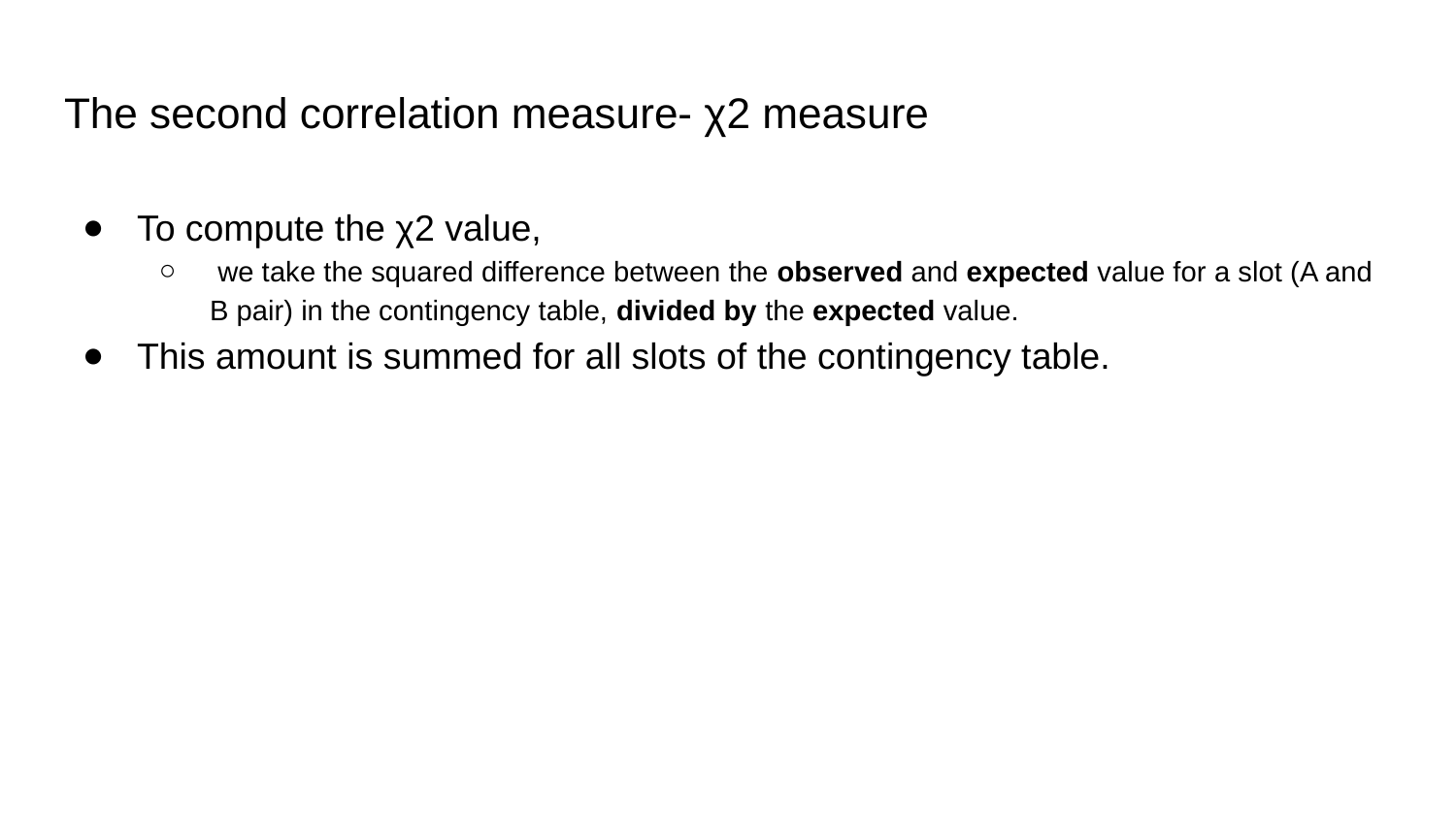

# The second correlation measure- χ2 measure
To compute the χ2 value,
 we take the squared difference between the observed and expected value for a slot (A and B pair) in the contingency table, divided by the expected value.
This amount is summed for all slots of the contingency table.